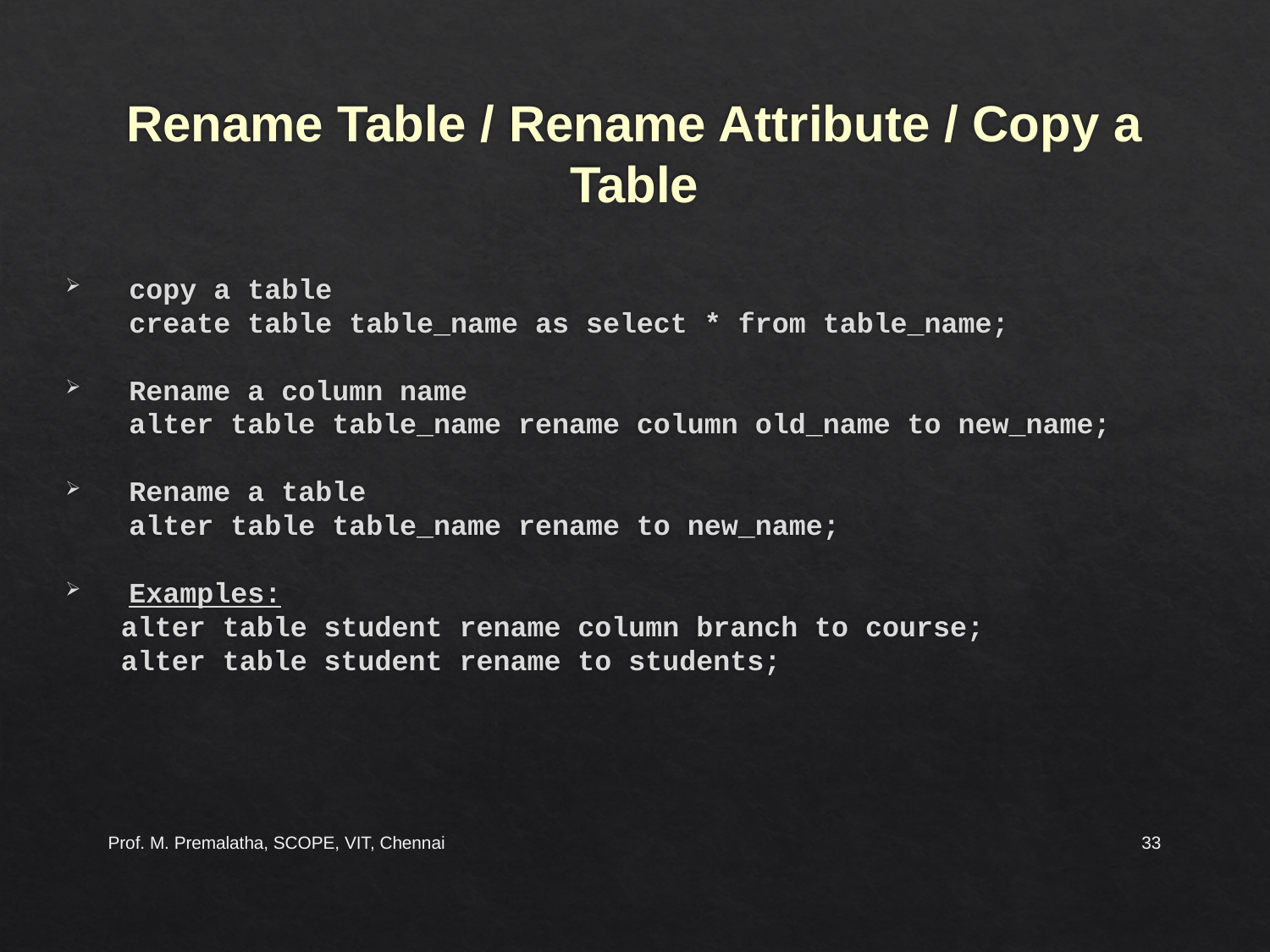

# Rename Table / Rename Attribute / Copy a Table
copy a table
	create table table_name as select * from table_name;

Rename a column name
	alter table table_name rename column old_name to new_name;

Rename a table
	alter table table_name rename to new_name;

Examples:
alter table student rename column branch to course;
alter table student rename to students;

Prof. M. Premalatha, SCOPE, VIT, Chennai
33